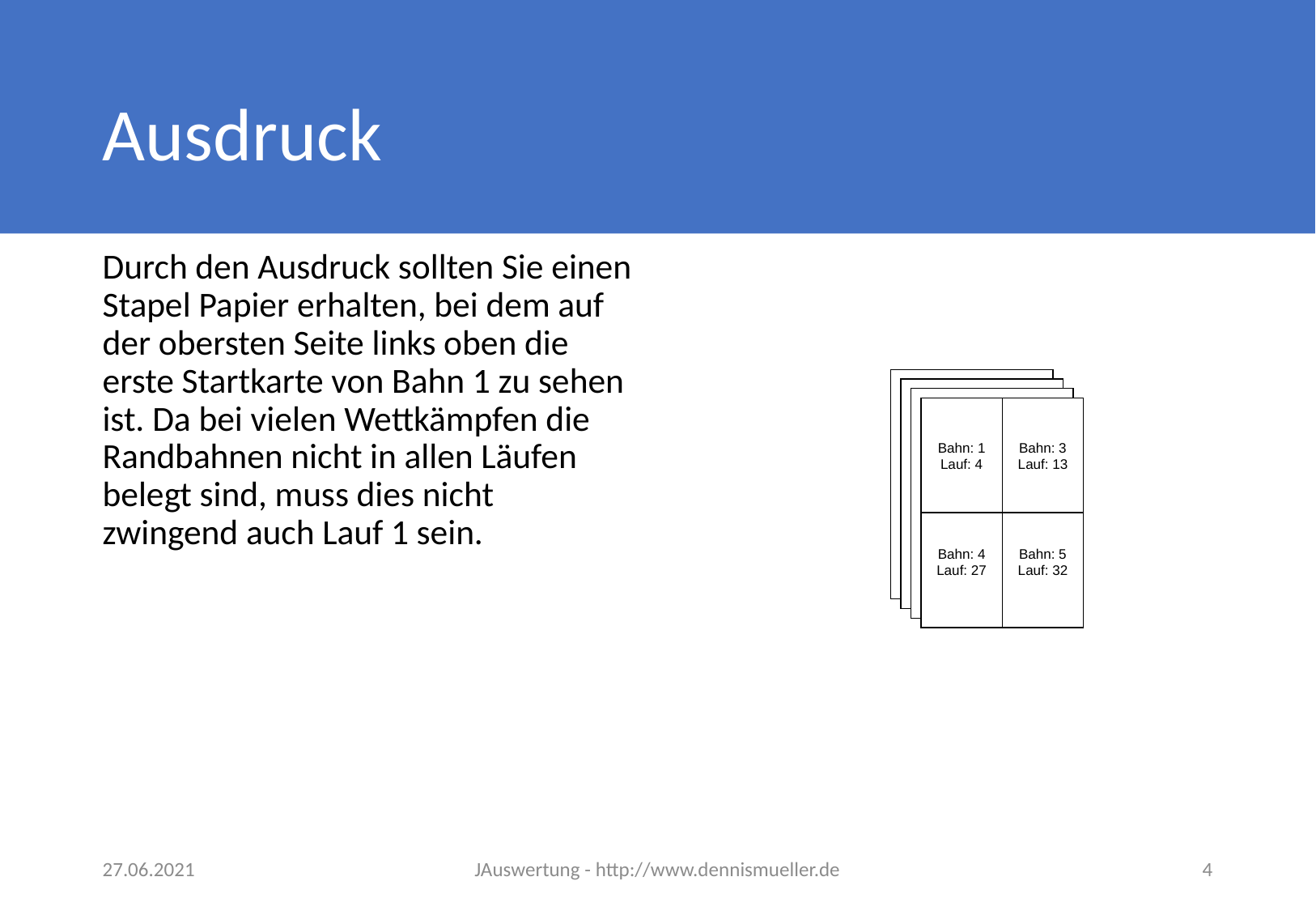

# Ausdruck
Durch den Ausdruck sollten Sie einen Stapel Papier erhalten, bei dem auf der obersten Seite links oben die erste Startkarte von Bahn 1 zu sehen ist. Da bei vielen Wettkämpfen die Randbahnen nicht in allen Läufen belegt sind, muss dies nicht zwingend auch Lauf 1 sein.

Bahn: 1
Lauf: 4

Bahn: 3
Lauf: 13
Bahn: 4
Lauf: 27

Bahn: 5
Lauf: 32

27.06.2021
JAuswertung - http://www.dennismueller.de
4